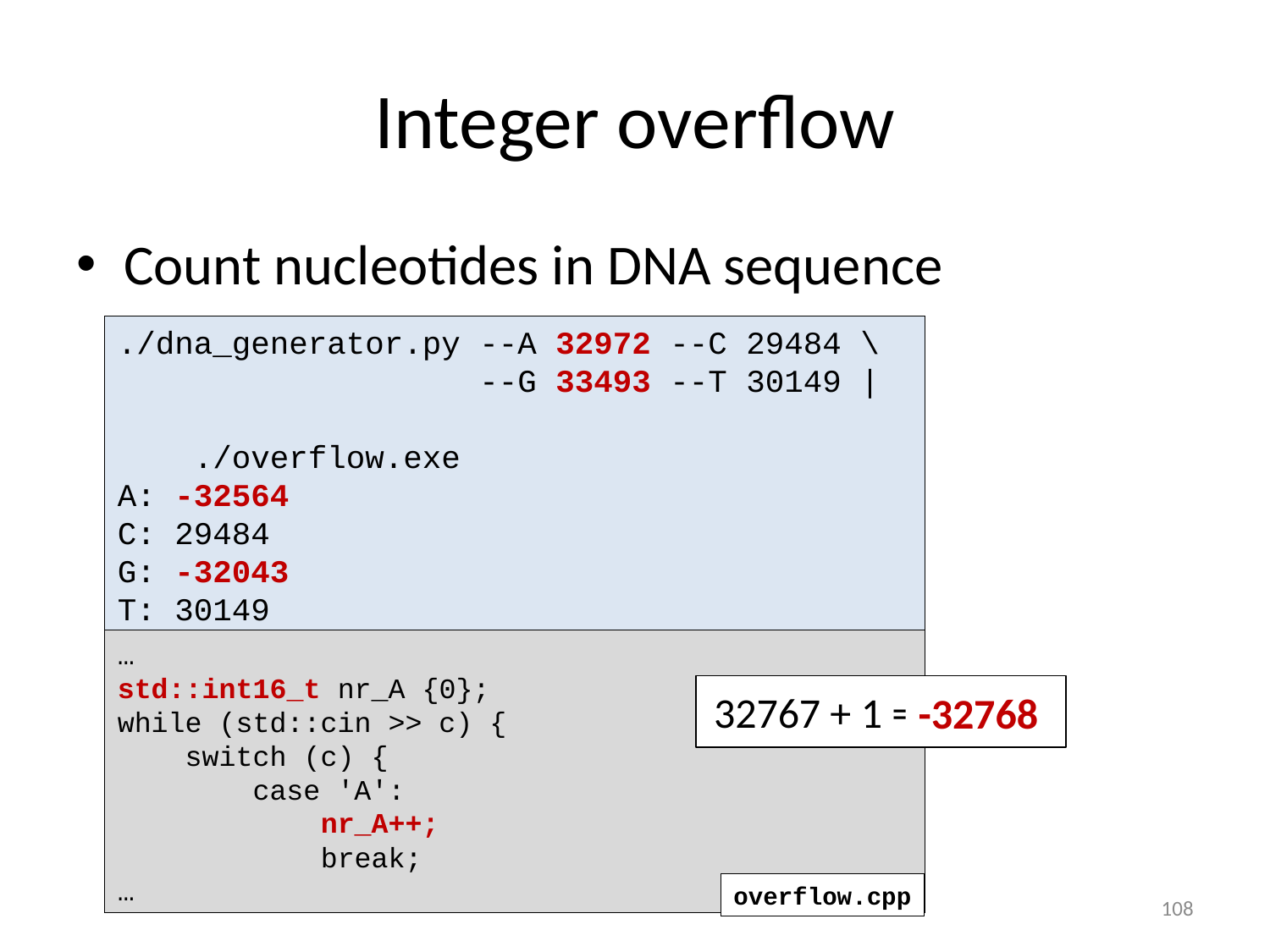

# Integer overflow
Count nucleotides in DNA sequence

./dna_generator.py --A 32972 --C 29484 \
                   --G 33493 --T 30149 |
    ./overflow.exe
A: -32564
C: 29484
G: -32043
T: 30149
…
std::int16_t nr_A {0};
while (std::cin >> c) {
    switch (c) {
        case 'A':
            nr_A++;
            break;
…
overflow.cpp

32767 + 1 = …
-32768
108